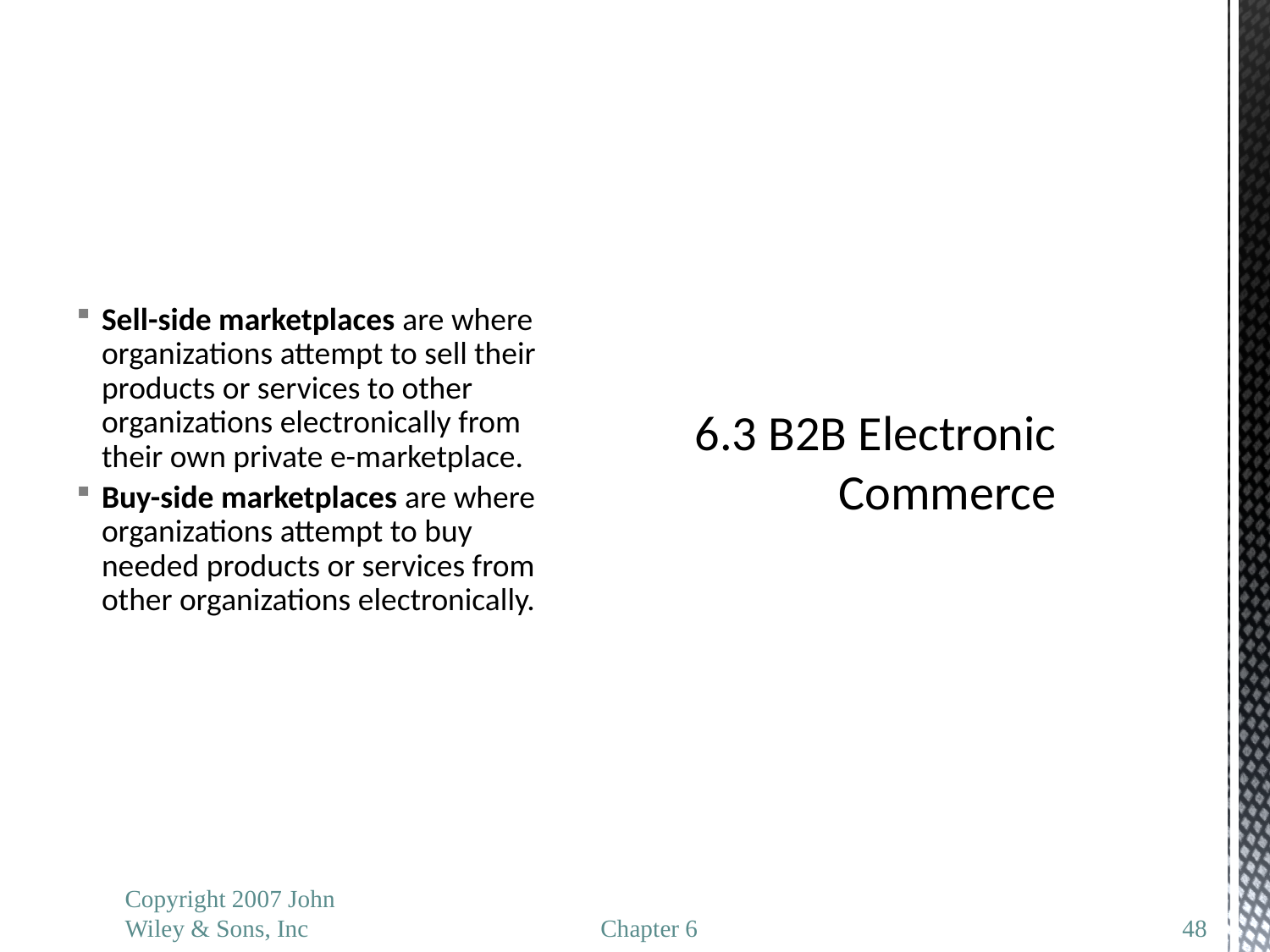

Sell-side marketplaces are where organizations attempt to sell their products or services to other organizations electronically from their own private e-marketplace.
Buy-side marketplaces are where organizations attempt to buy needed products or services from other organizations electronically.
# 6.3 B2B Electronic Commerce
Copyright 2007 John Wiley & Sons, Inc
Chapter 6
48